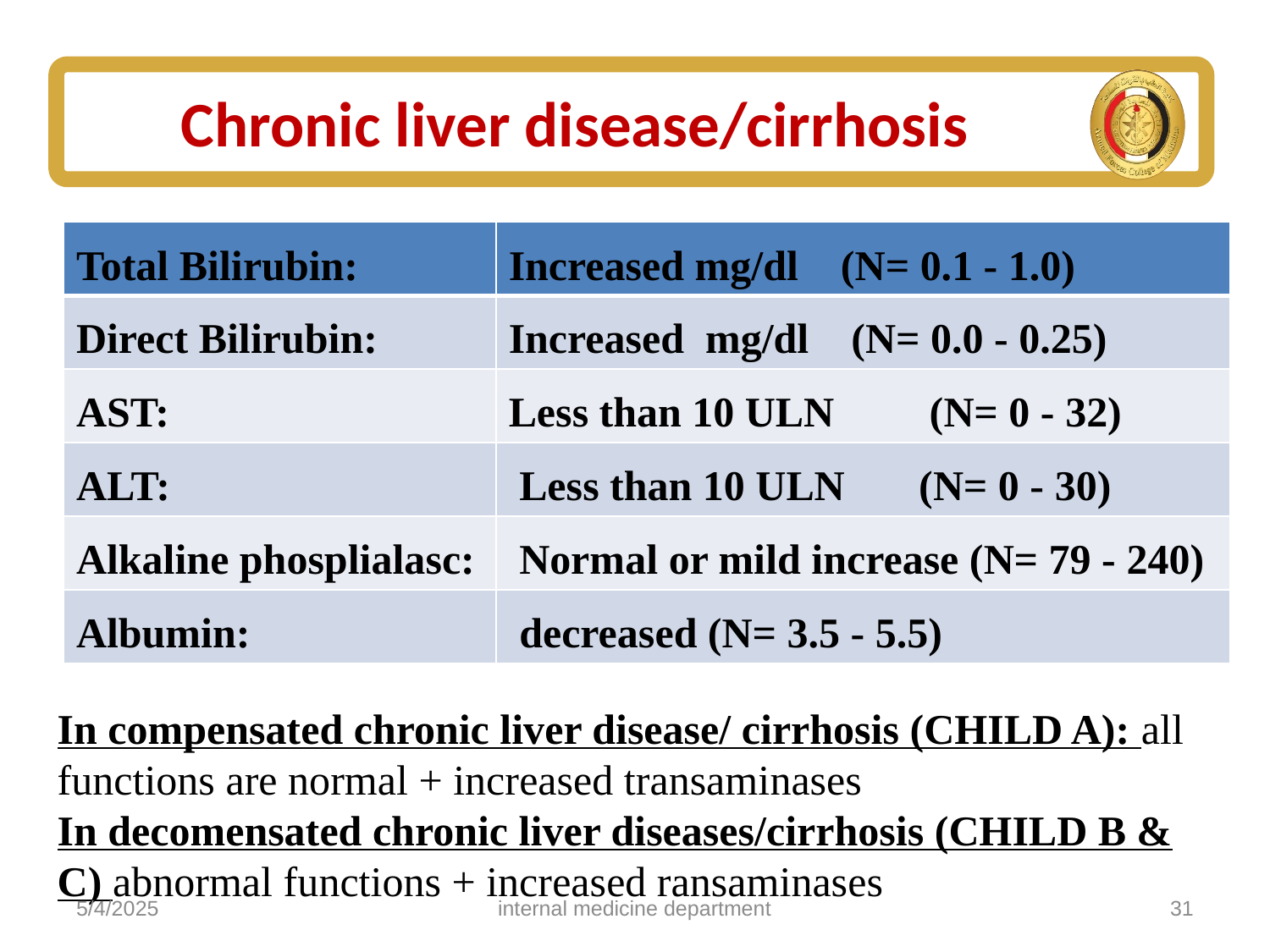

# Chronic liver disease/cirrhosis
| Total Bilirubin: | Increased mg/dl (N= 0.1 - 1.0) |
| --- | --- |
| Direct Bilirubin: | Increased mg/dl (N= 0.0 - 0.25) |
| AST: | Less than 10 ULN (N= 0 - 32) |
| ALT: | Less than 10 ULN (N= 0 - 30) |
| Alkaline phosplialasc: | Normal or mild increase (N= 79 - 240) |
| Albumin: | decreased (N= 3.5 - 5.5) |

In compensated chronic liver disease/ cirrhosis (CHILD A): all functions are normal + increased transaminases
In decomensated chronic liver diseases/cirrhosis (CHILD B & C) abnormal functions + increased ransaminases
5/4/2025
internal medicine department
31